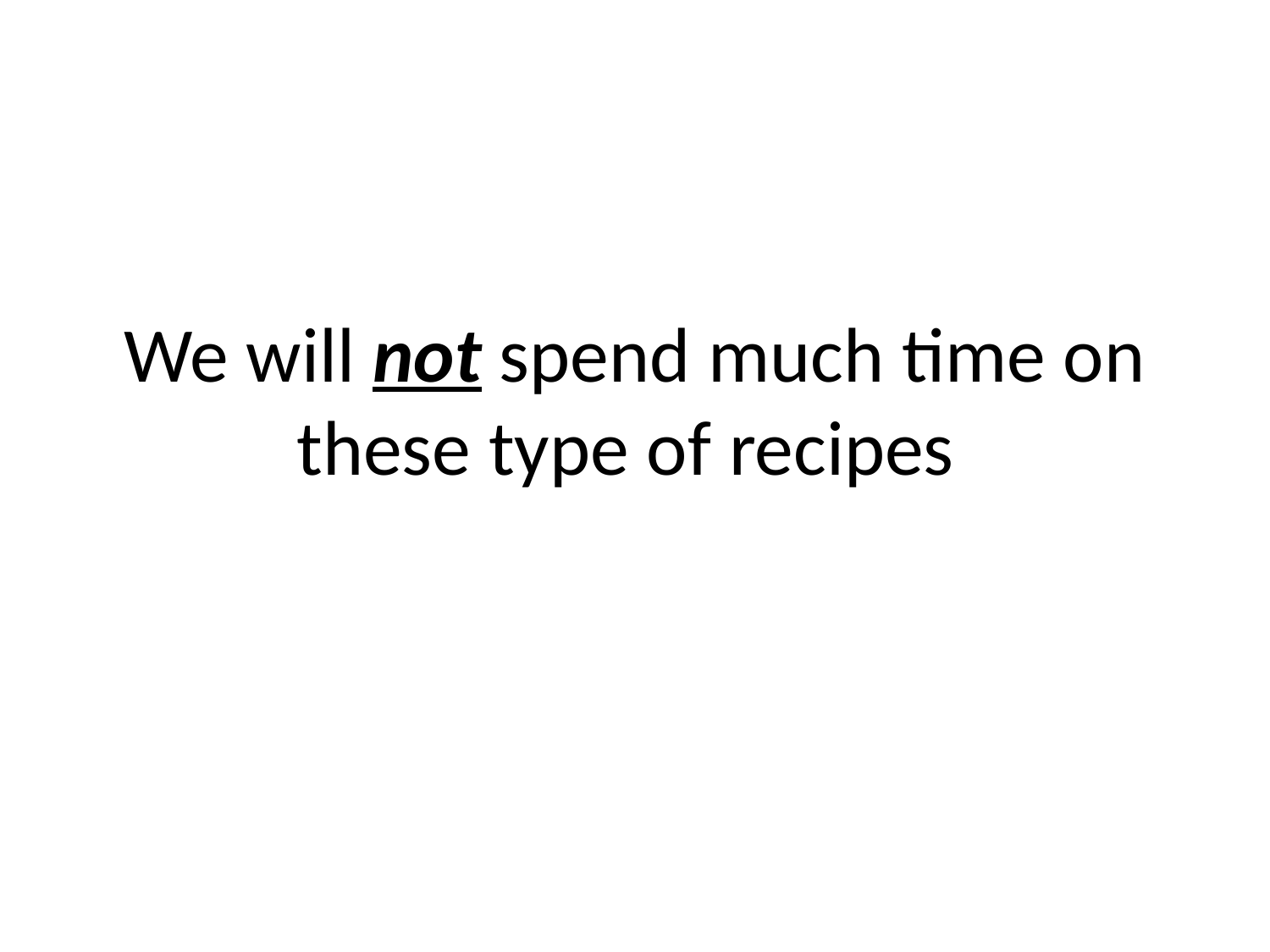

# We will not spend much time on these type of recipes